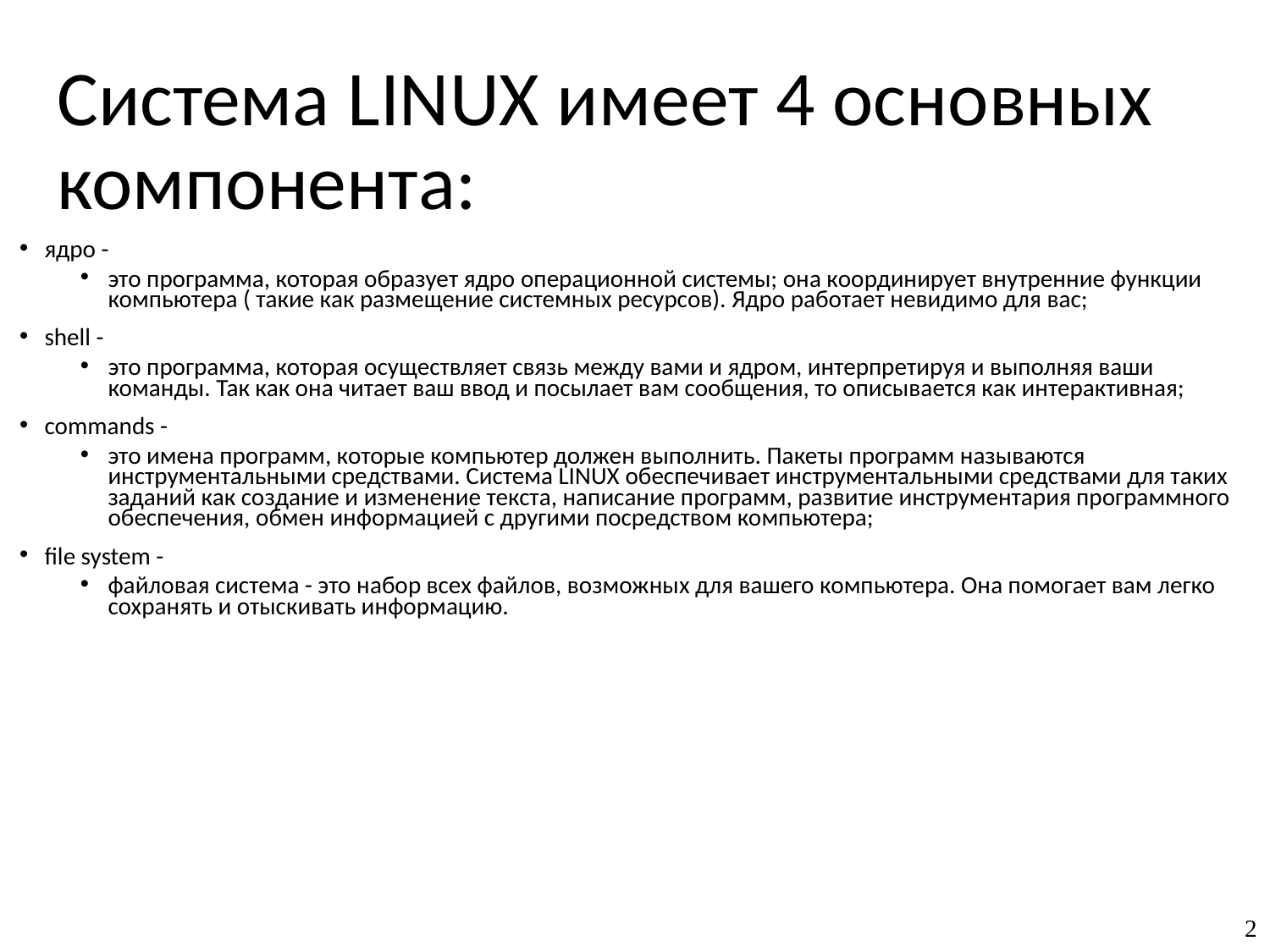

# Система LINUX имеет 4 основных компонента:
ядро -
это программа, которая образует ядро операционной системы; она координирует внутренние функции компьютера ( такие как размещение системных ресурсов). Ядро работает невидимо для вас;
shell -
это программа, которая осуществляет связь между вами и ядром, интерпретируя и выполняя ваши команды. Так как она читает ваш ввод и посылает вам сообщения, то описывается как интерактивная;
commands -
это имена программ, которые компьютер должен выполнить. Пакеты программ называются инструментальными средствами. Система LINUX обеспечивает инструментальными средствами для таких заданий как создание и изменение текста, написание программ, развитие инструментария программного обеспечения, обмен информацией с другими посредством компьютера;
file system -
файловая система - это набор всех файлов, возможных для вашего компьютера. Она помогает вам легко сохранять и отыскивать информацию.
2